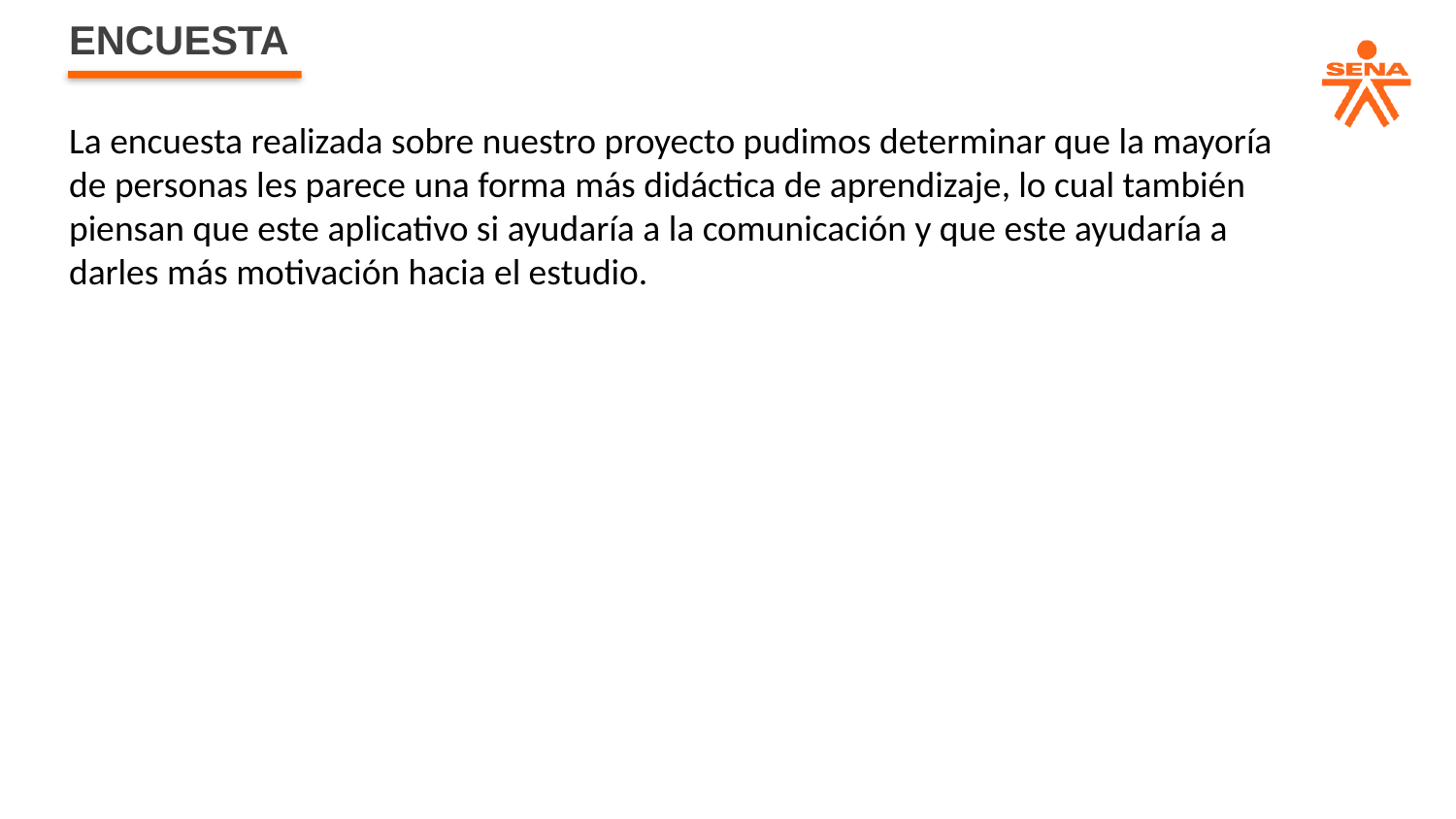

ENCUESTA

La encuesta realizada sobre nuestro proyecto pudimos determinar que la mayoría de personas les parece una forma más didáctica de aprendizaje, lo cual también piensan que este aplicativo si ayudaría a la comunicación y que este ayudaría a darles más motivación hacia el estudio.